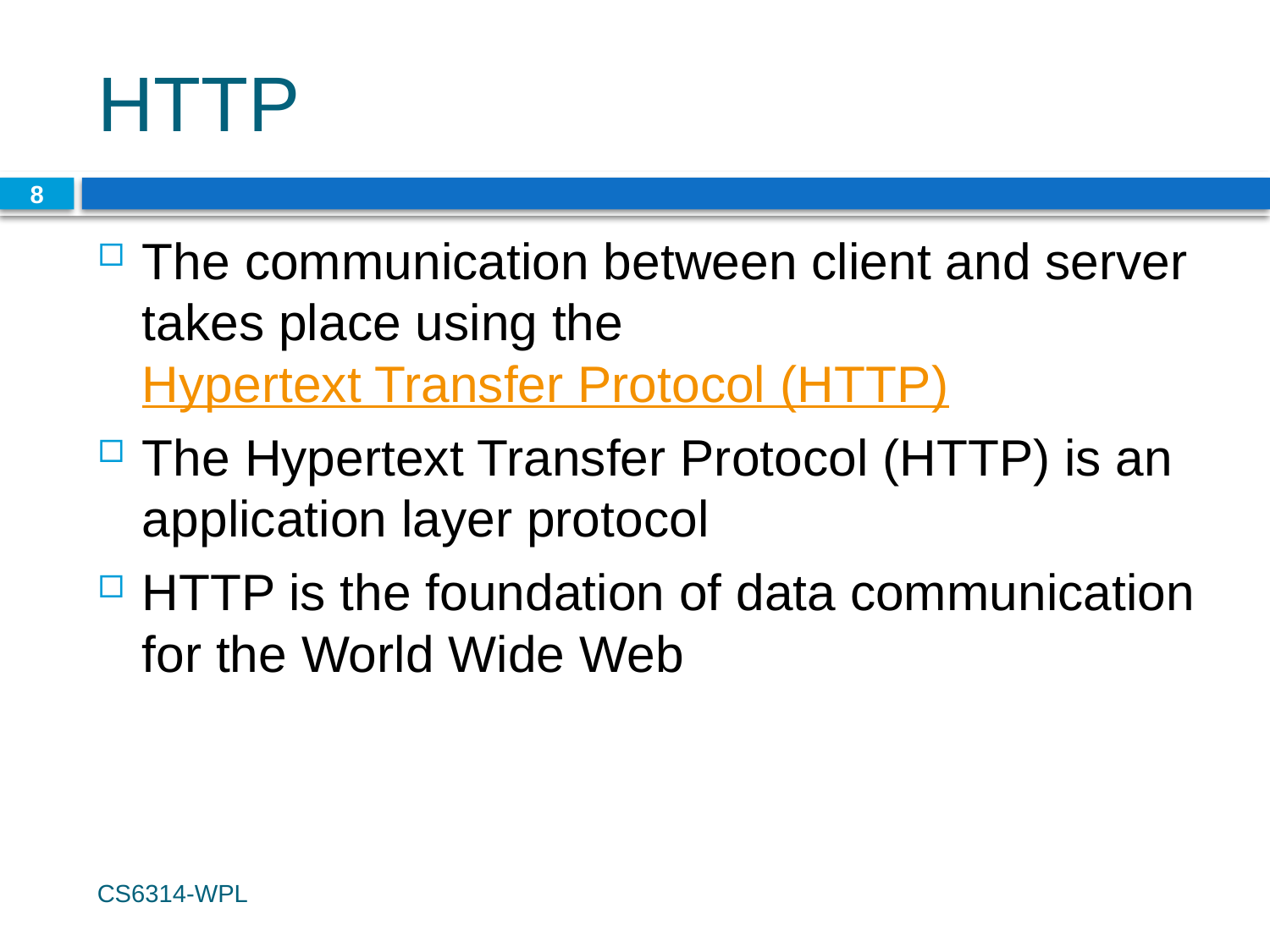

# HTTP
8
The communication between client and server takes place using the Hypertext Transfer Protocol (HTTP)
The Hypertext Transfer Protocol (HTTP) is an application layer protocol
HTTP is the foundation of data communication for the World Wide Web
CS6314-WPL